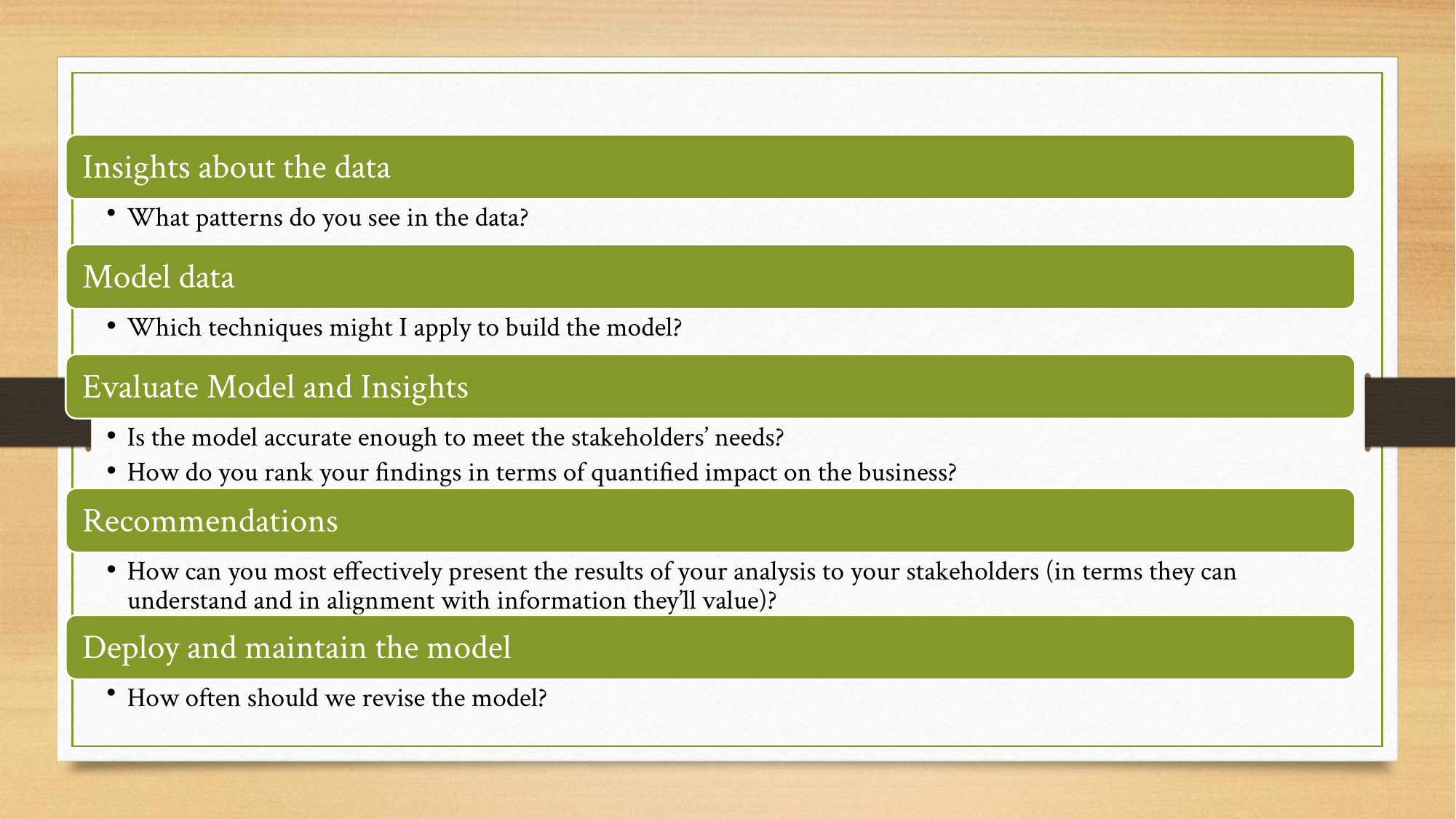

Insights about the data
What patterns do you see in the data?
Model data
Which techniques might I apply to build the model?
Evaluate Model and Insights
Is the model accurate enough to meet the stakeholders’ needs?
How do you rank your findings in terms of quantified impact on the business?
Recommendations
How can you most effectively present the results of your analysis to your stakeholders (in terms they can understand and in alignment with information they’ll value)?
Deploy and maintain the model
How often should we revise the model?